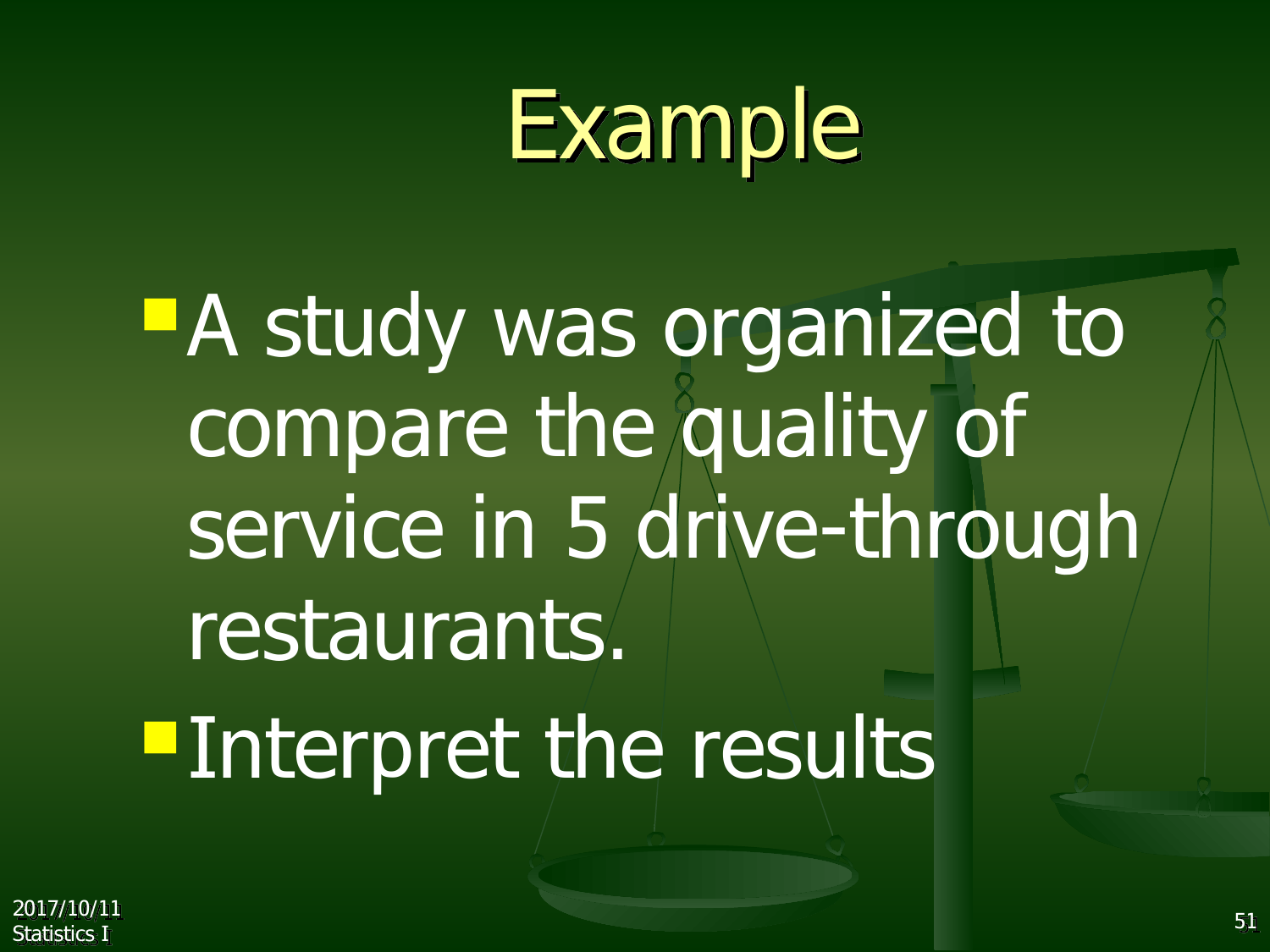

# Example
A study was organized to compare the quality of service in 5 drive-through restaurants.
Interpret the results
2017/10/11
Statistics I
51